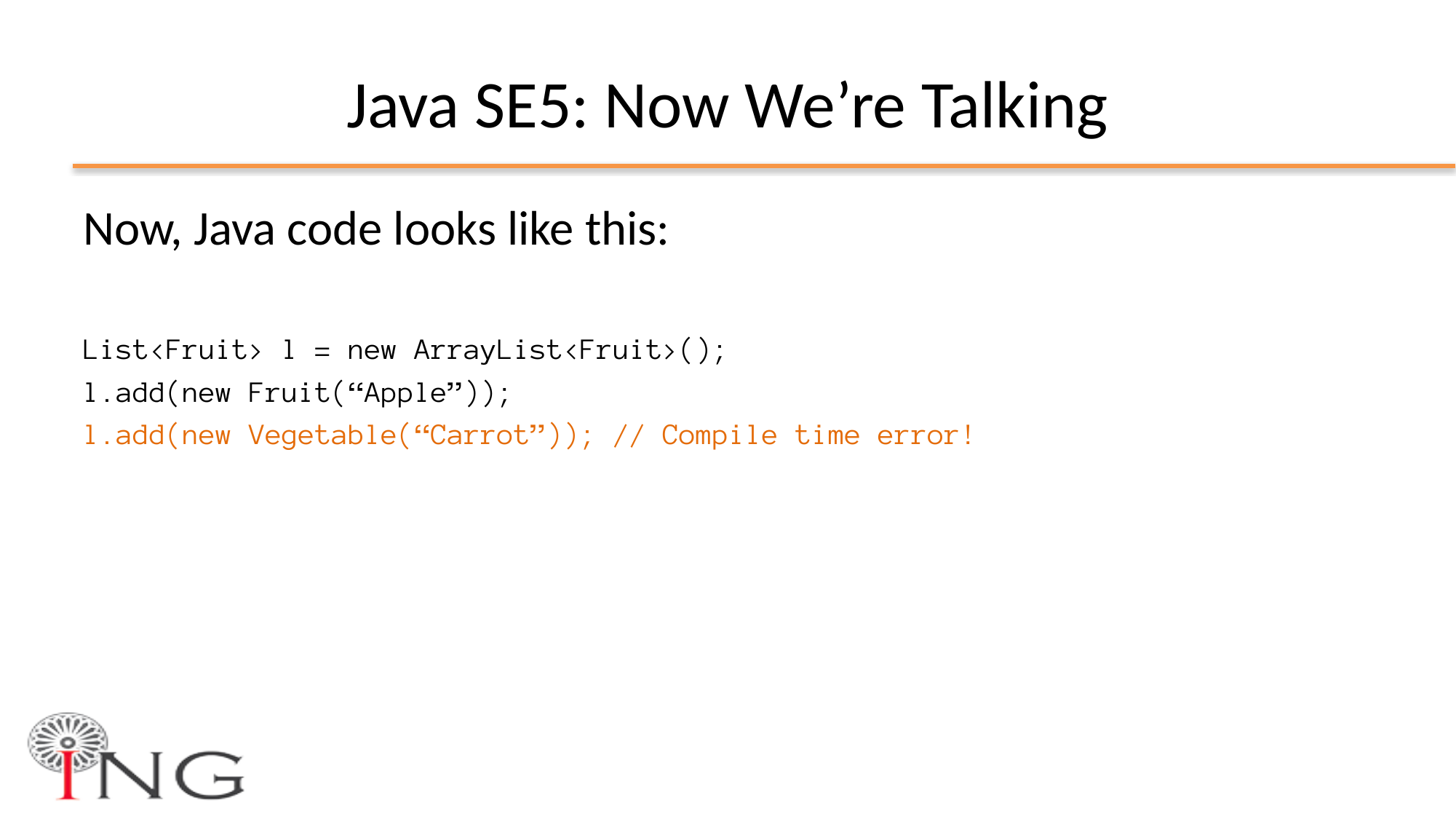

# Java SE5: Now We’re Talking
Now, Java code looks like this:

List<Fruit> l = new ArrayList<Fruit>();
l.add(new Fruit(“Apple”));
l.add(new Vegetable(“Carrot”)); // Compile time error!